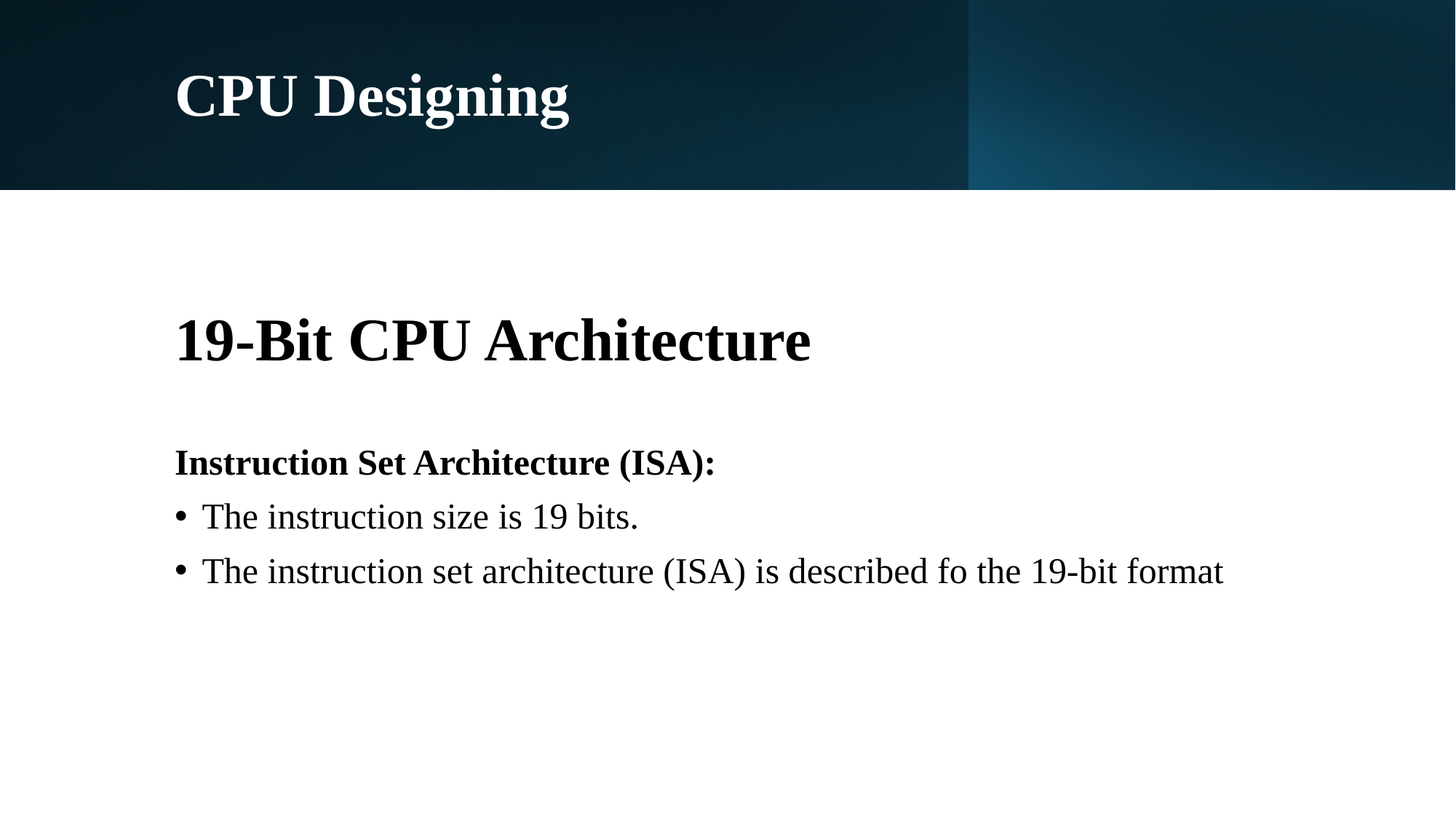

# CPU Designing
19-Bit CPU Architecture

Instruction Set Architecture (ISA):
The instruction size is 19 bits.
The instruction set architecture (ISA) is described fo the 19-bit format